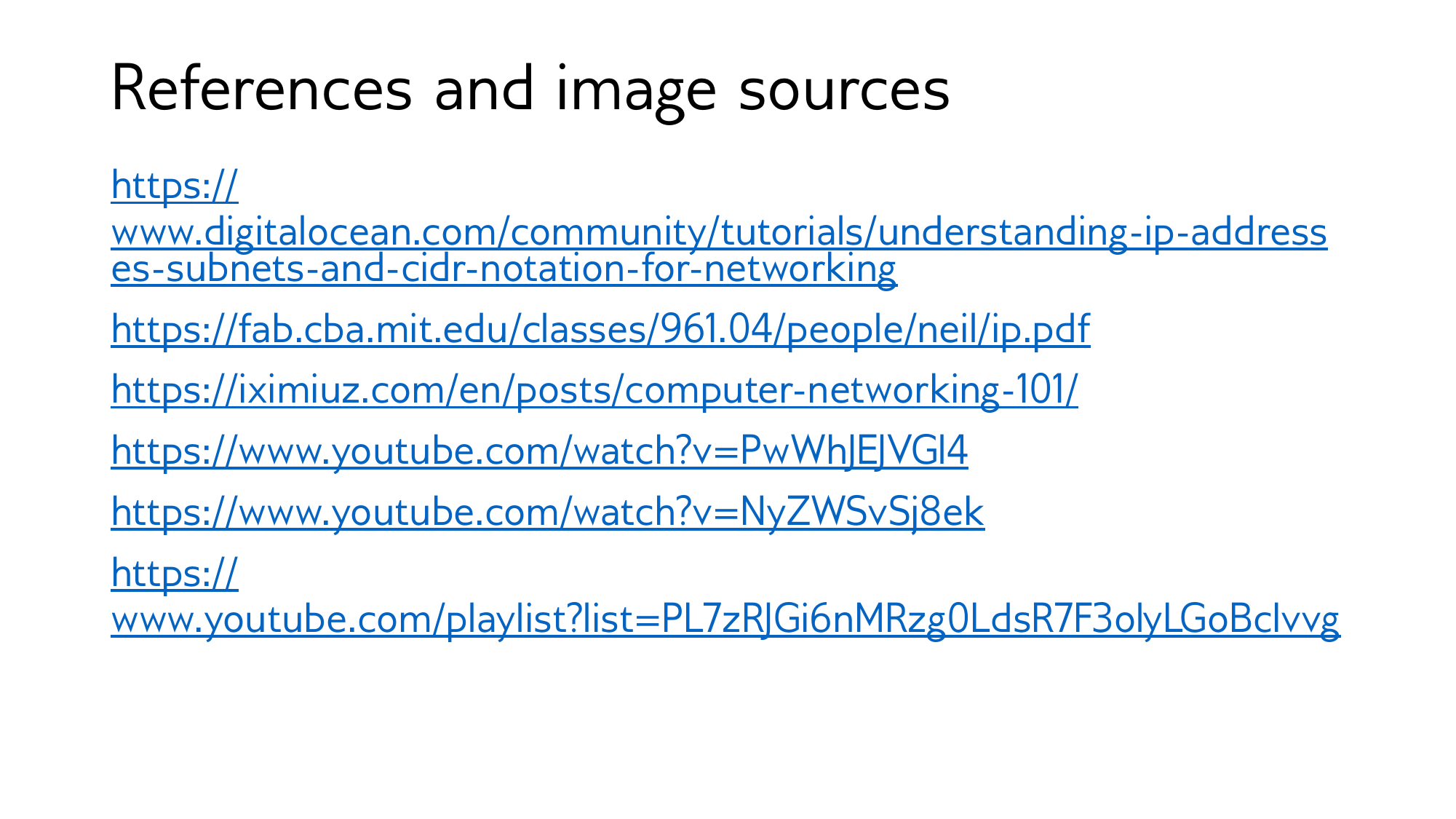

# References and image sources
https://www.digitalocean.com/community/tutorials/understanding-ip-addresses-subnets-and-cidr-notation-for-networking
https://fab.cba.mit.edu/classes/961.04/people/neil/ip.pdf
https://iximiuz.com/en/posts/computer-networking-101/
https://www.youtube.com/watch?v=PwWhJEJVGl4
https://www.youtube.com/watch?v=NyZWSvSj8ek
https://www.youtube.com/playlist?list=PL7zRJGi6nMRzg0LdsR7F3olyLGoBcIvvg